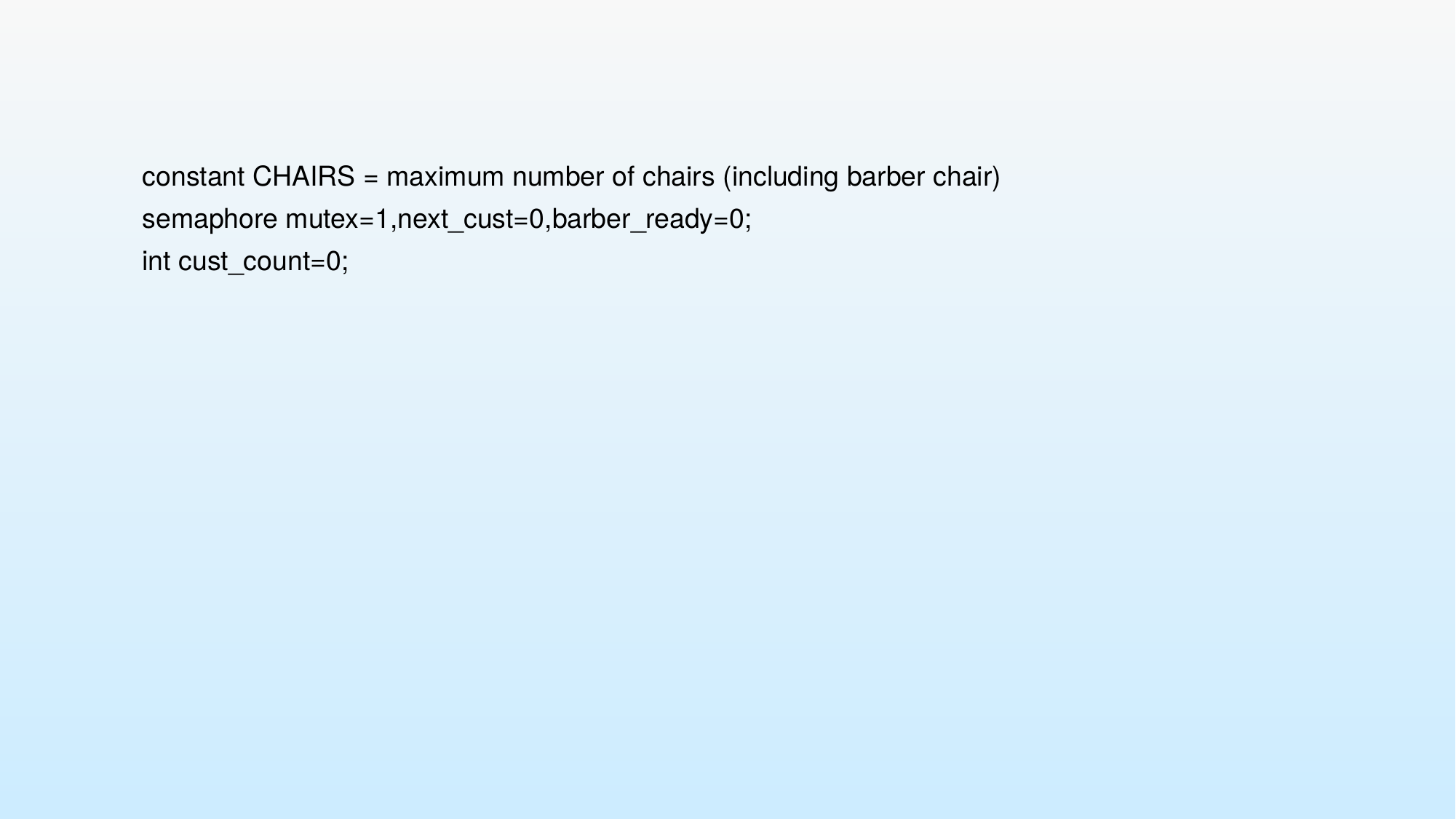

#
constant CHAIRS = maximum number of chairs (including barber chair)
semaphore mutex=1,next_cust=0,barber_ready=0;
int cust_count=0;